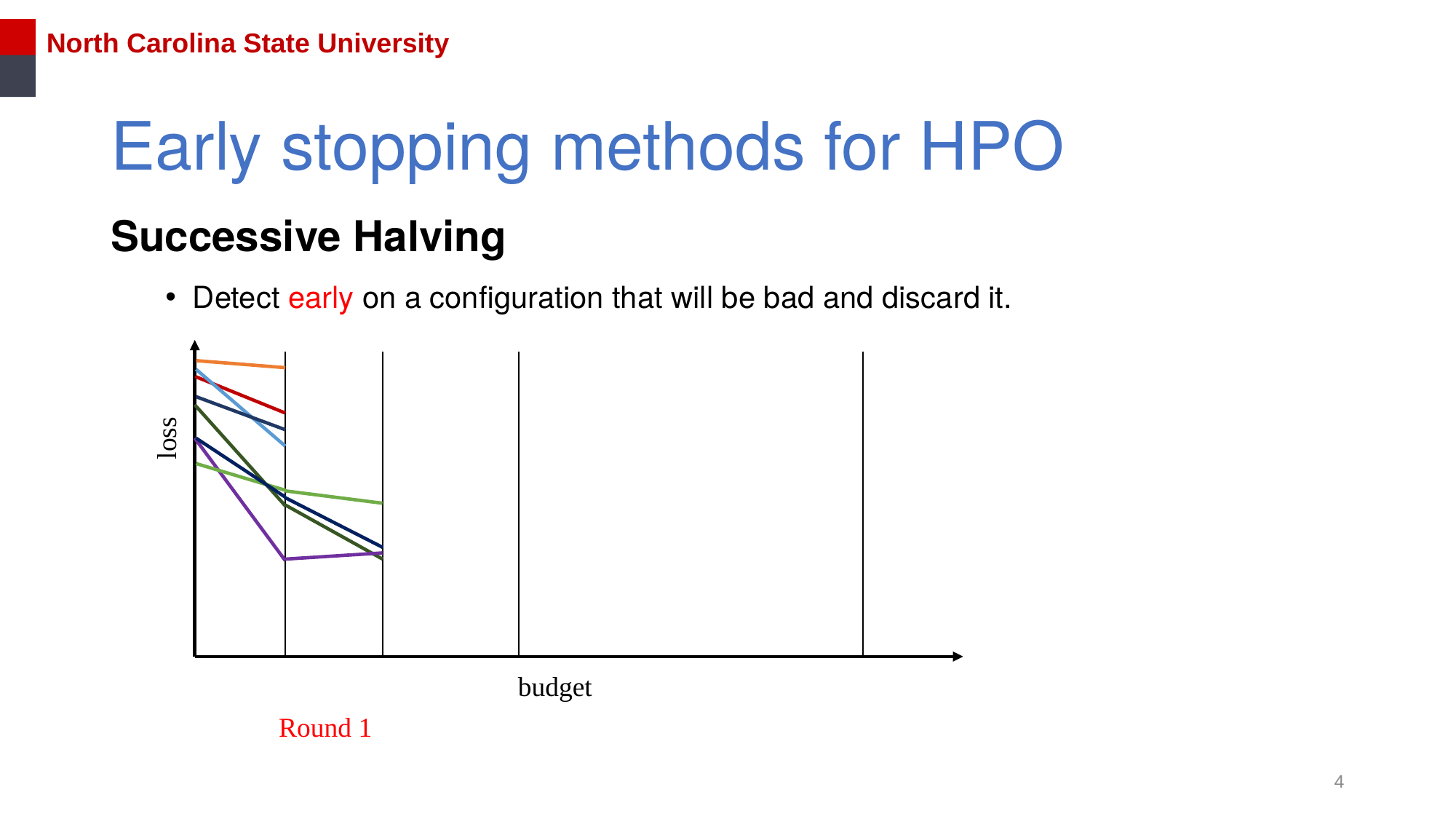

North Carolina State University
# Early stopping methods for HPO
Successive Halving
Detect early on a configuration that will be bad and discard it.

loss
budget
Round 1
4